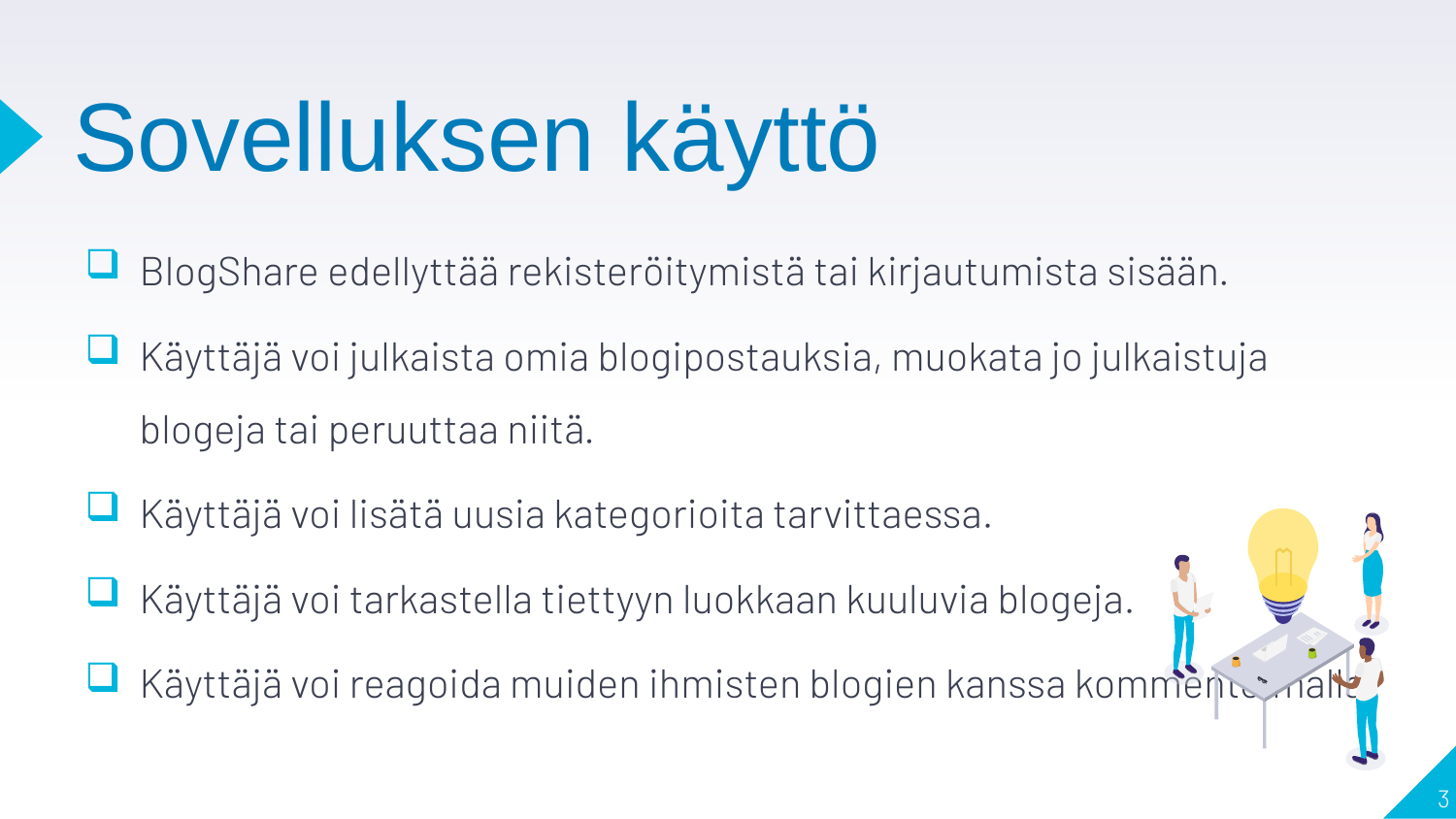

# Sovelluksen käyttö
BlogShare edellyttää rekisteröitymistä tai kirjautumista sisään.
Käyttäjä voi julkaista omia blogipostauksia, muokata jo julkaistuja blogeja tai peruuttaa niitä.
Käyttäjä voi lisätä uusia kategorioita tarvittaessa.
Käyttäjä voi tarkastella tiettyyn luokkaan kuuluvia blogeja.
Käyttäjä voi reagoida muiden ihmisten blogien kanssa kommentoimalla.

3